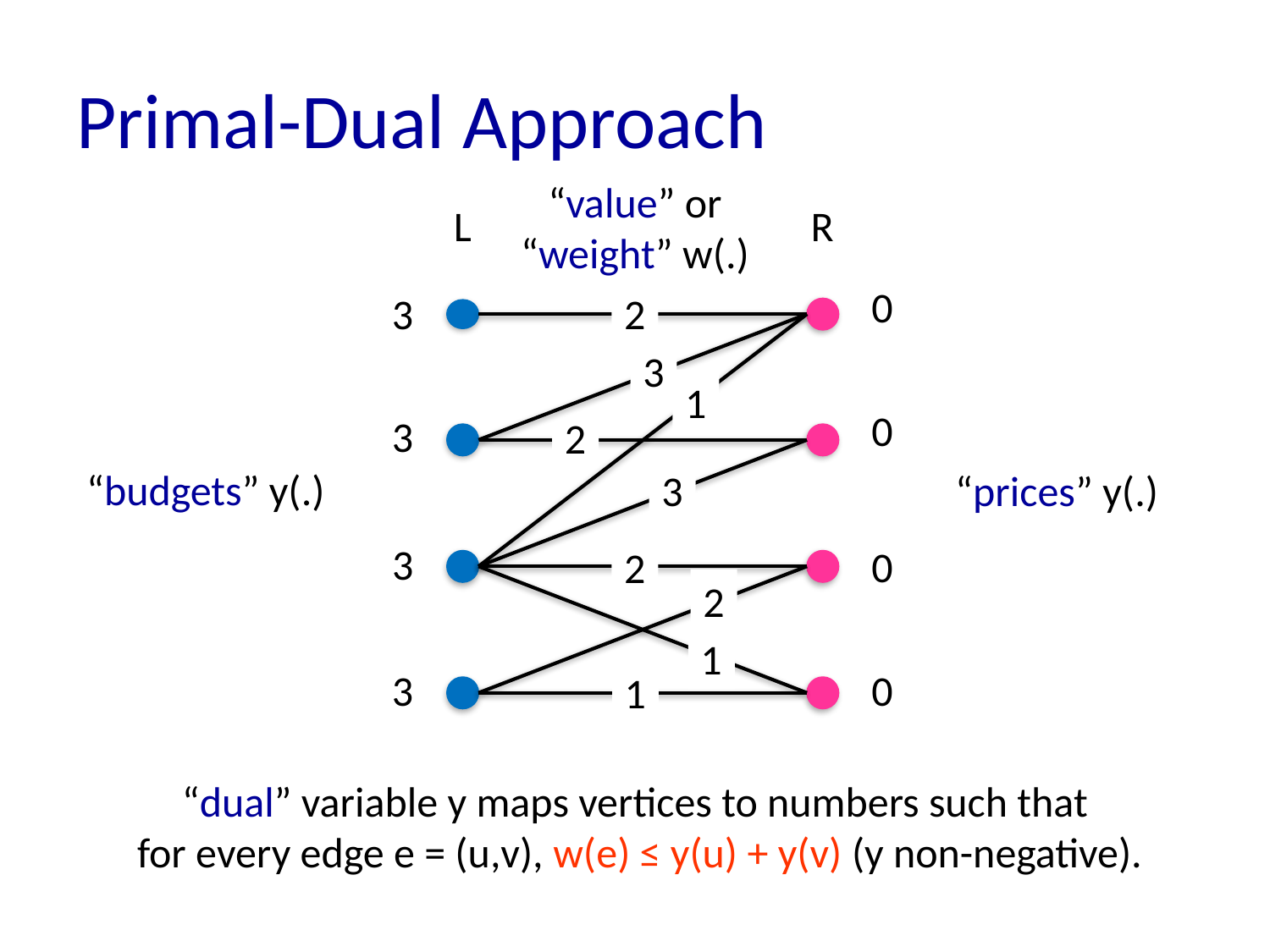

# Primal-Dual Approach
“value” or
“weight” w(.)
L
R
0
3
2

3
1
0
3
2

“budgets” y(.)
“prices” y(.)
3
3
0
2

2
1
0
3
1

“dual” variable y maps vertices to numbers such that
 for every edge e = (u,v), w(e) ≤ y(u) + y(v) (y non-negative).